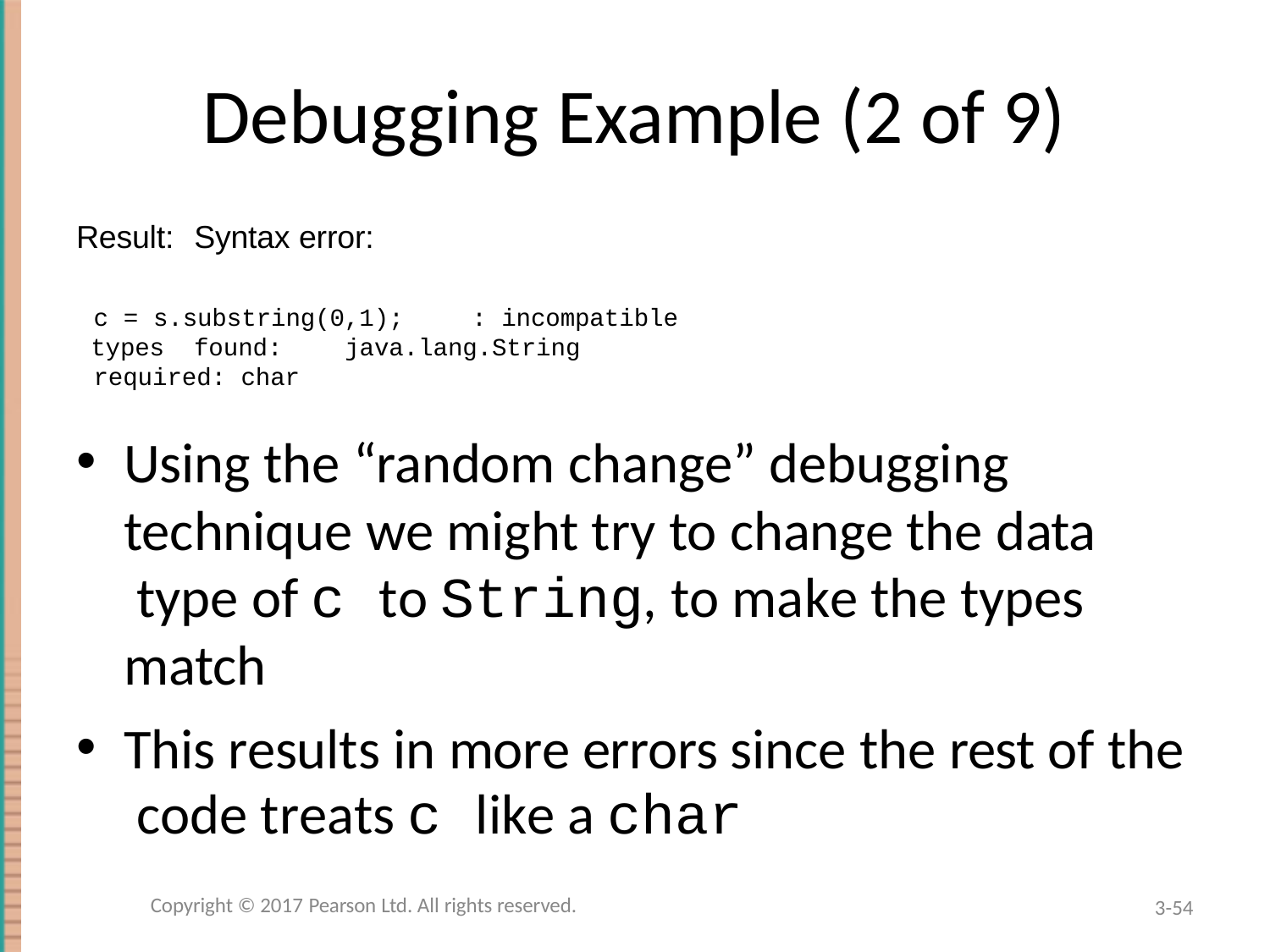

# Debugging Example (2 of 9)
Result:	Syntax error:

c = s.substring(0,1);	: incompatible types  found:	java.lang.String
required: char
Using the “random change” debugging  technique we might try to change the data  type of c to String, to make the types  match
This results in more errors since the rest of the  code treats c like a char
Copyright © 2017 Pearson Ltd. All rights reserved.
3-54